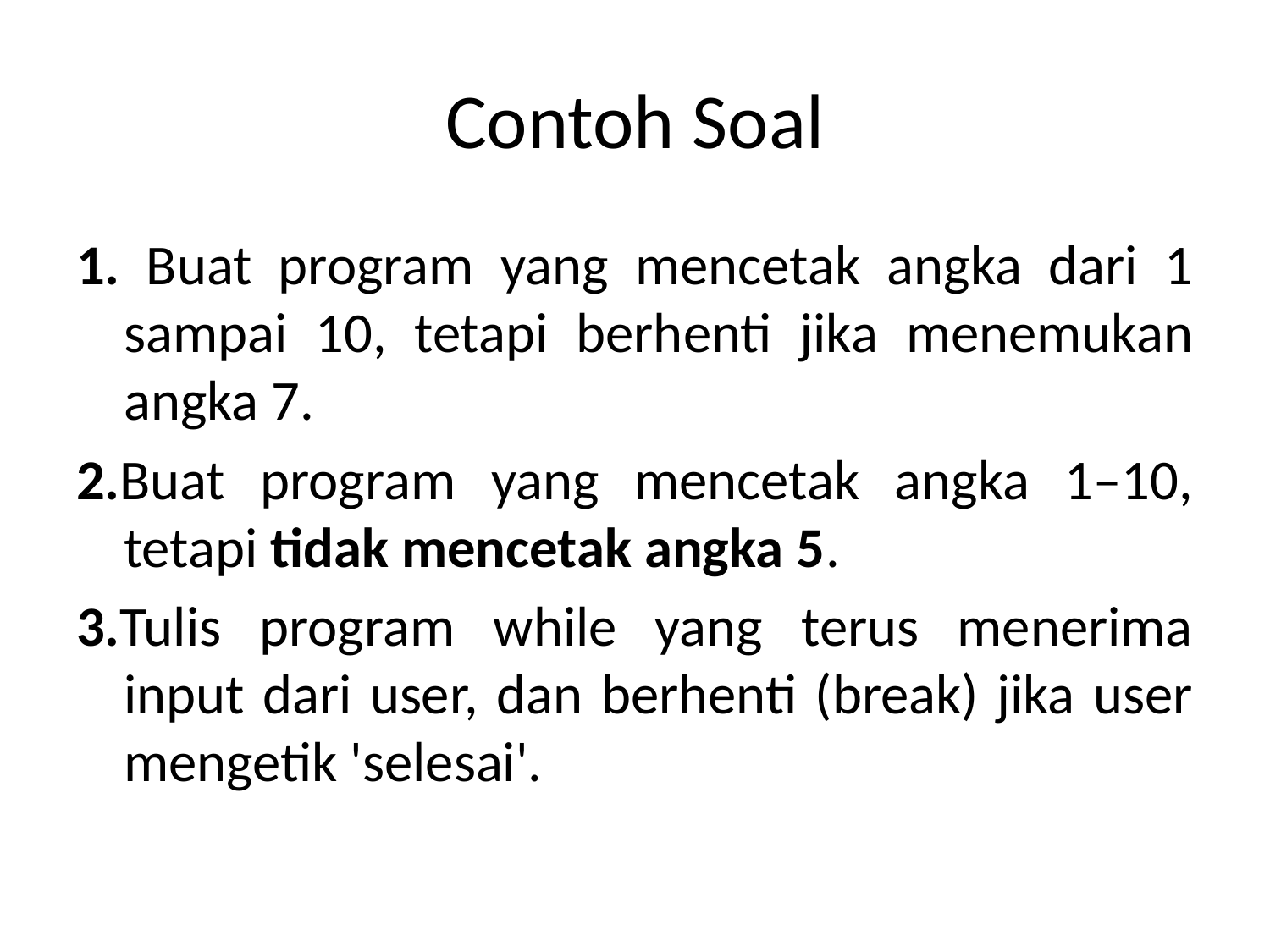

# Contoh Soal
1. Buat program yang mencetak angka dari 1 sampai 10, tetapi berhenti jika menemukan angka 7.
2.Buat program yang mencetak angka 1–10, tetapi tidak mencetak angka 5.
3.Tulis program while yang terus menerima input dari user, dan berhenti (break) jika user mengetik 'selesai'.